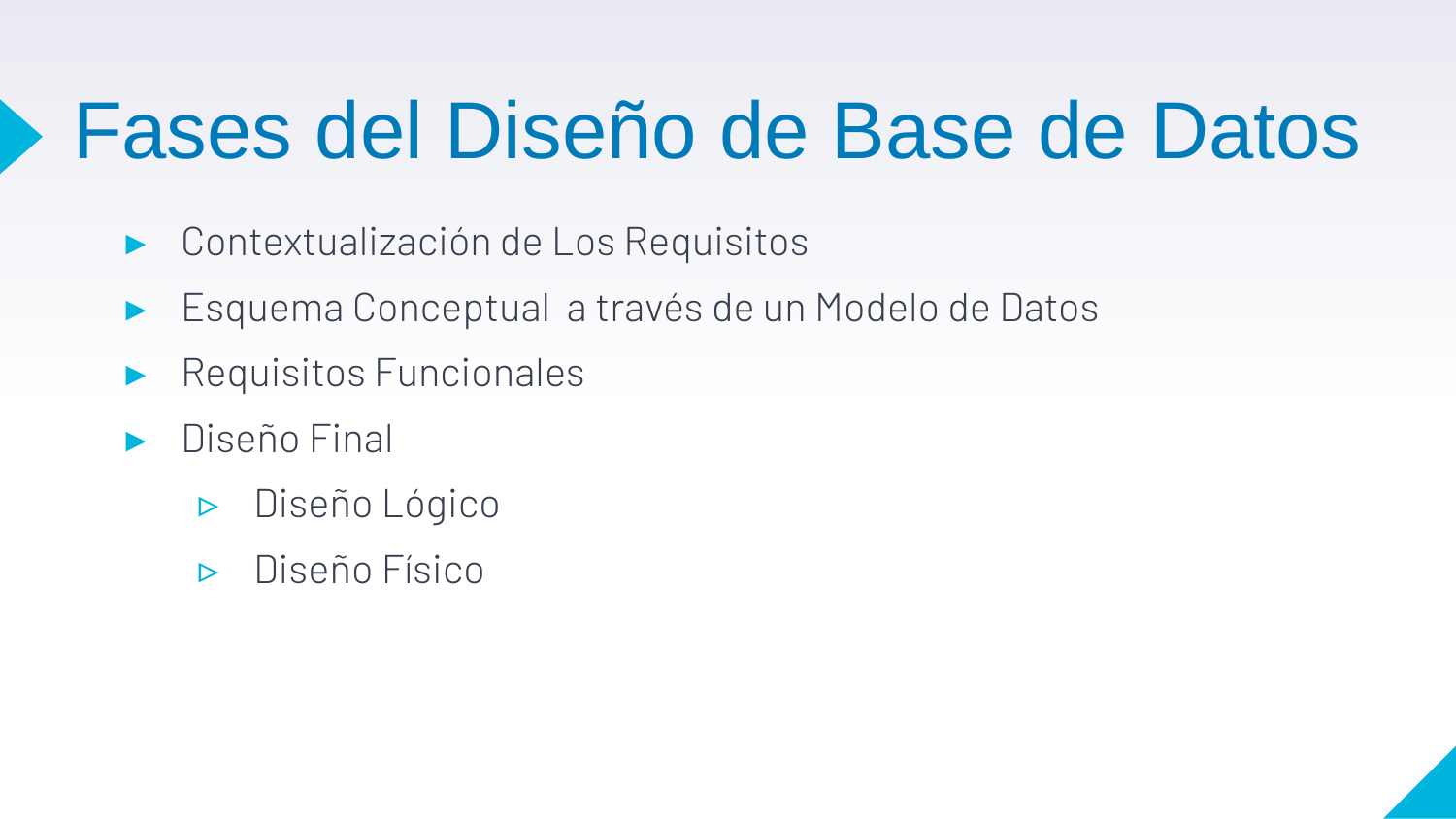

# Fases del Diseño de Base de Datos
Contextualización de Los Requisitos
Esquema Conceptual  a través de un Modelo de Datos
Requisitos Funcionales
Diseño Final
Diseño Lógico
Diseño Físico